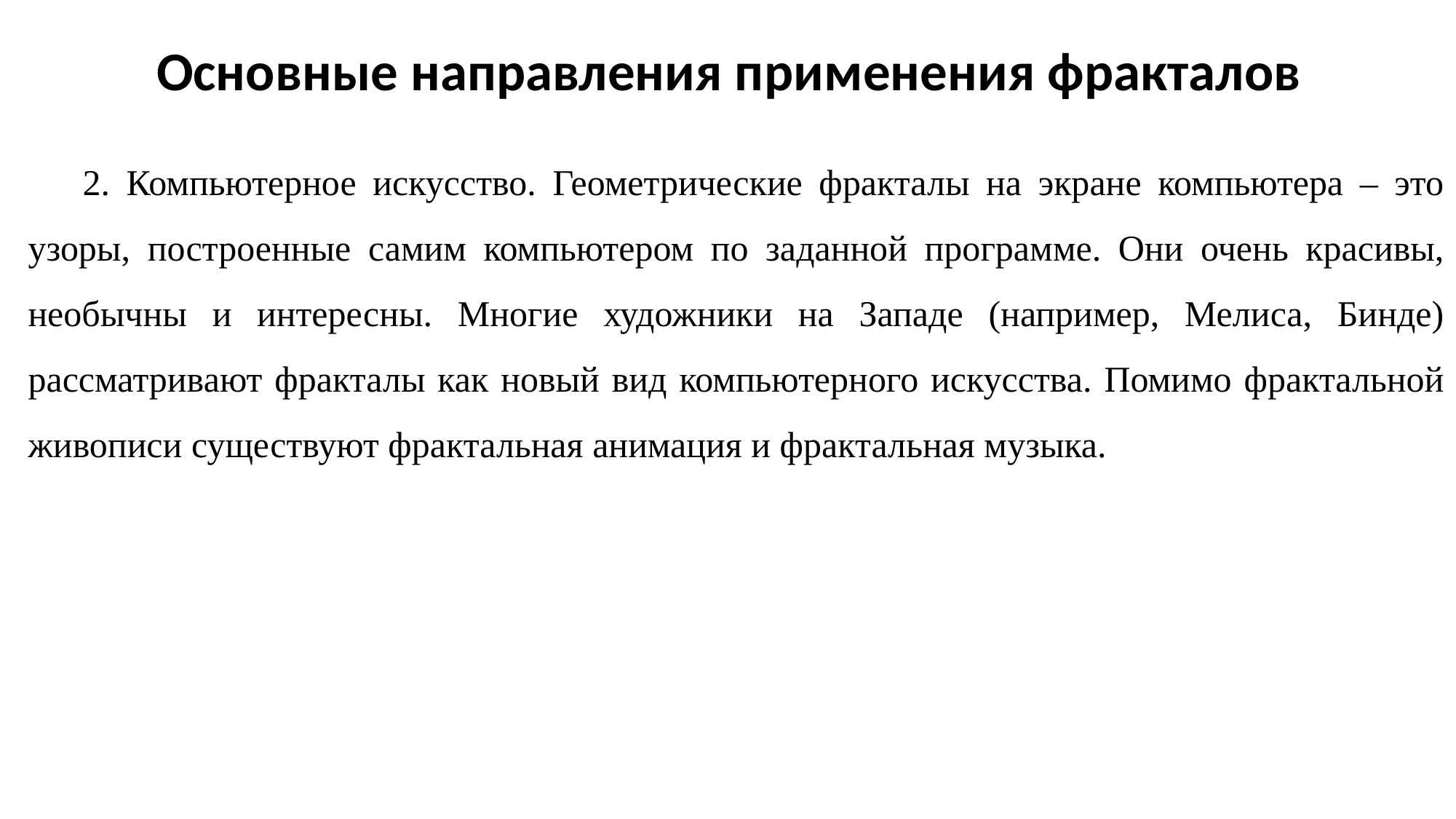

Основные направления применения фракталов
2. Компьютерное искусство. Геометрические фракталы на экране компьютера – это узоры, построенные самим компьютером по заданной программе. Они очень красивы, необычны и интересны. Многие художники на Западе (например, Мелиса, Бинде) рассматривают фракталы как новый вид компьютерного искусства. Помимо фрактальной живописи существуют фрактальная анимация и фрактальная музыка.